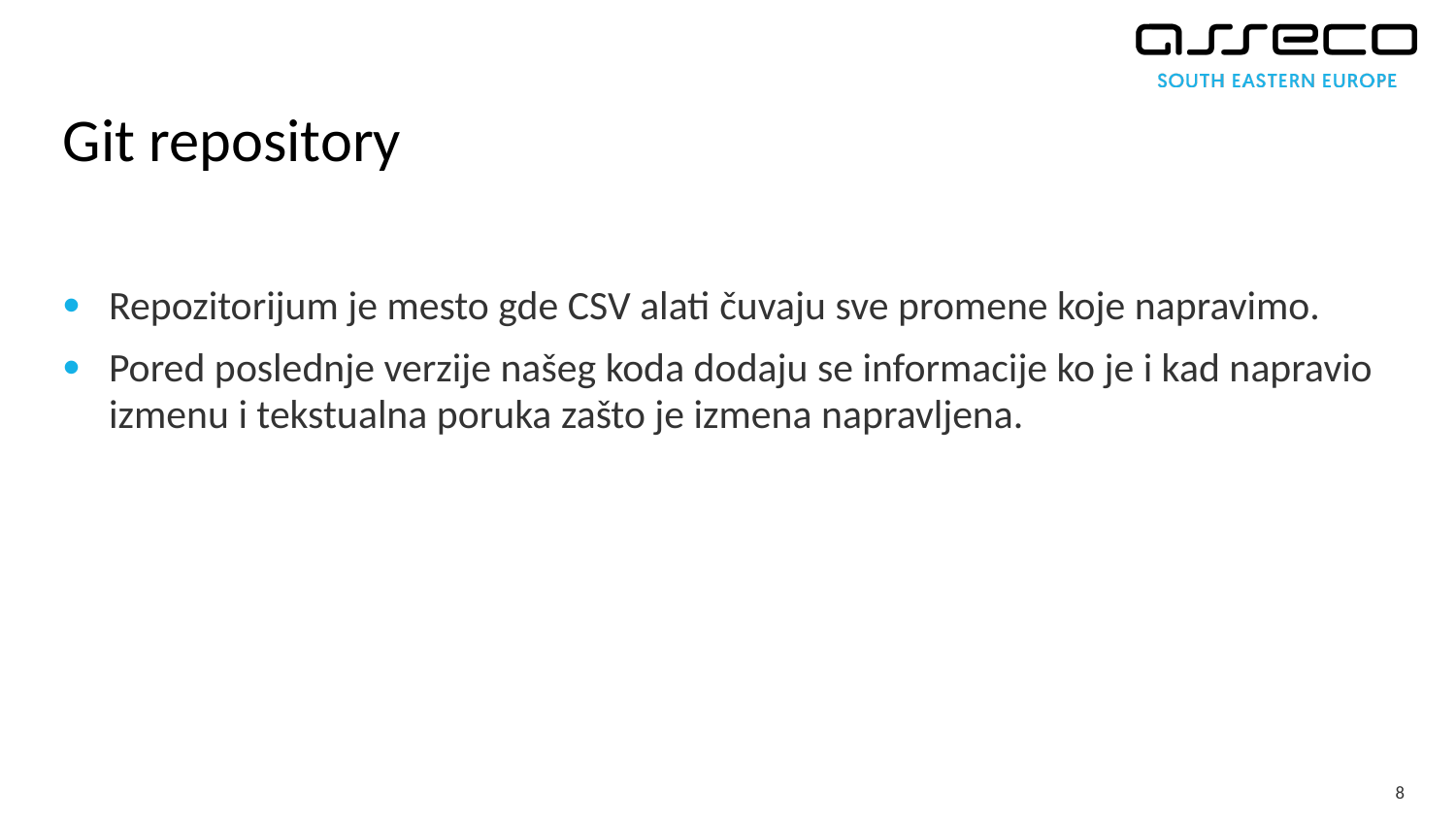

# Git repository

Repozitorijum je mesto gde CSV alati čuvaju sve promene koje napravimo.
Pored poslednje verzije našeg koda dodaju se informacije ko je i kad napravio izmenu i tekstualna poruka zašto je izmena napravljena.
8